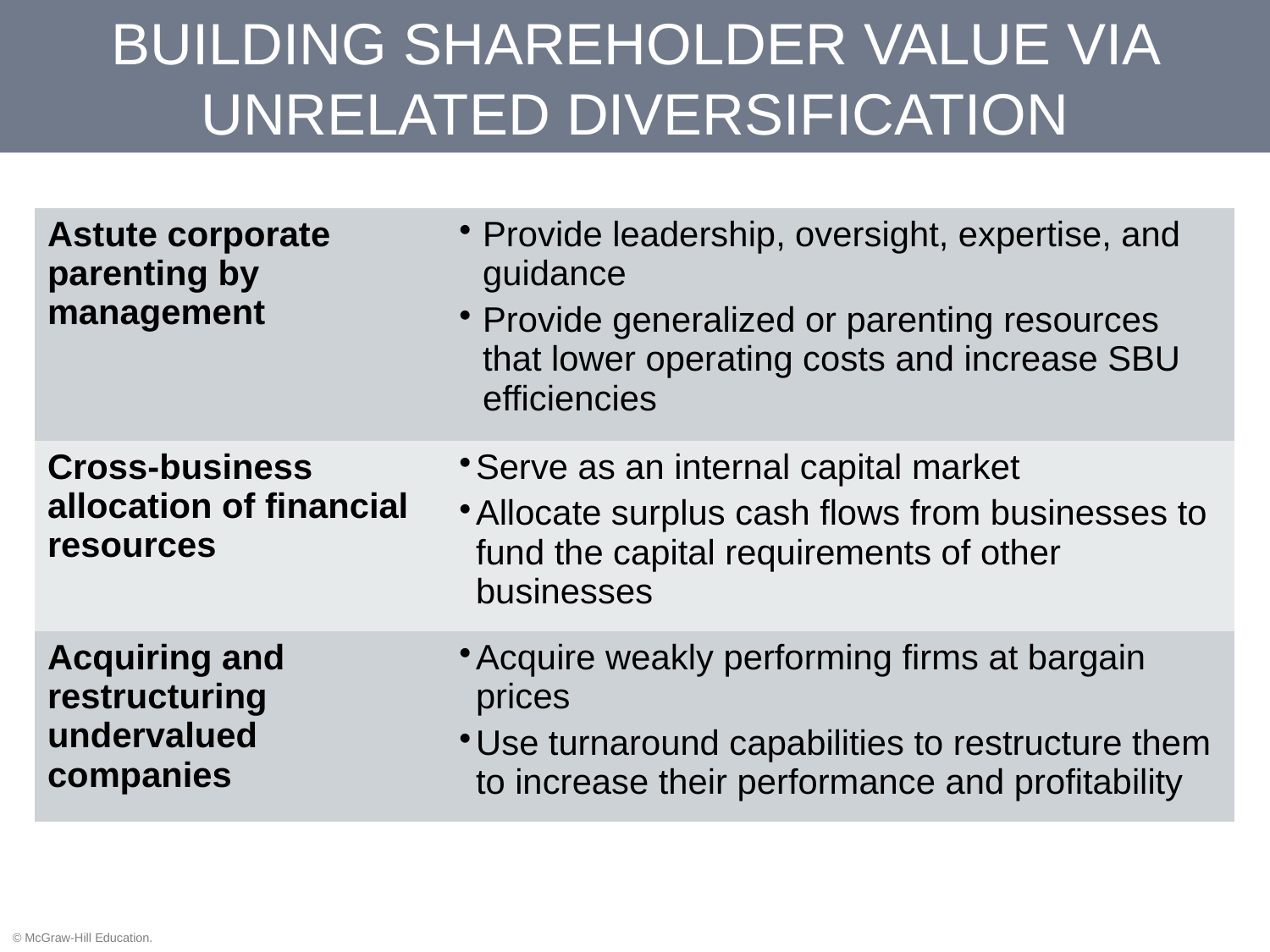

# BUILDING SHAREHOLDER VALUE VIA UNRELATED DIVERSIFICATION
| Astute corporate parenting by management | Provide leadership, oversight, expertise, and guidance Provide generalized or parenting resources that lower operating costs and increase SBU efficiencies |
| --- | --- |
| Cross-business allocation of financial resources | Serve as an internal capital market Allocate surplus cash flows from businesses to fund the capital requirements of other businesses |
| Acquiring and restructuring undervalued companies | Acquire weakly performing firms at bargain prices Use turnaround capabilities to restructure them to increase their performance and profitability |